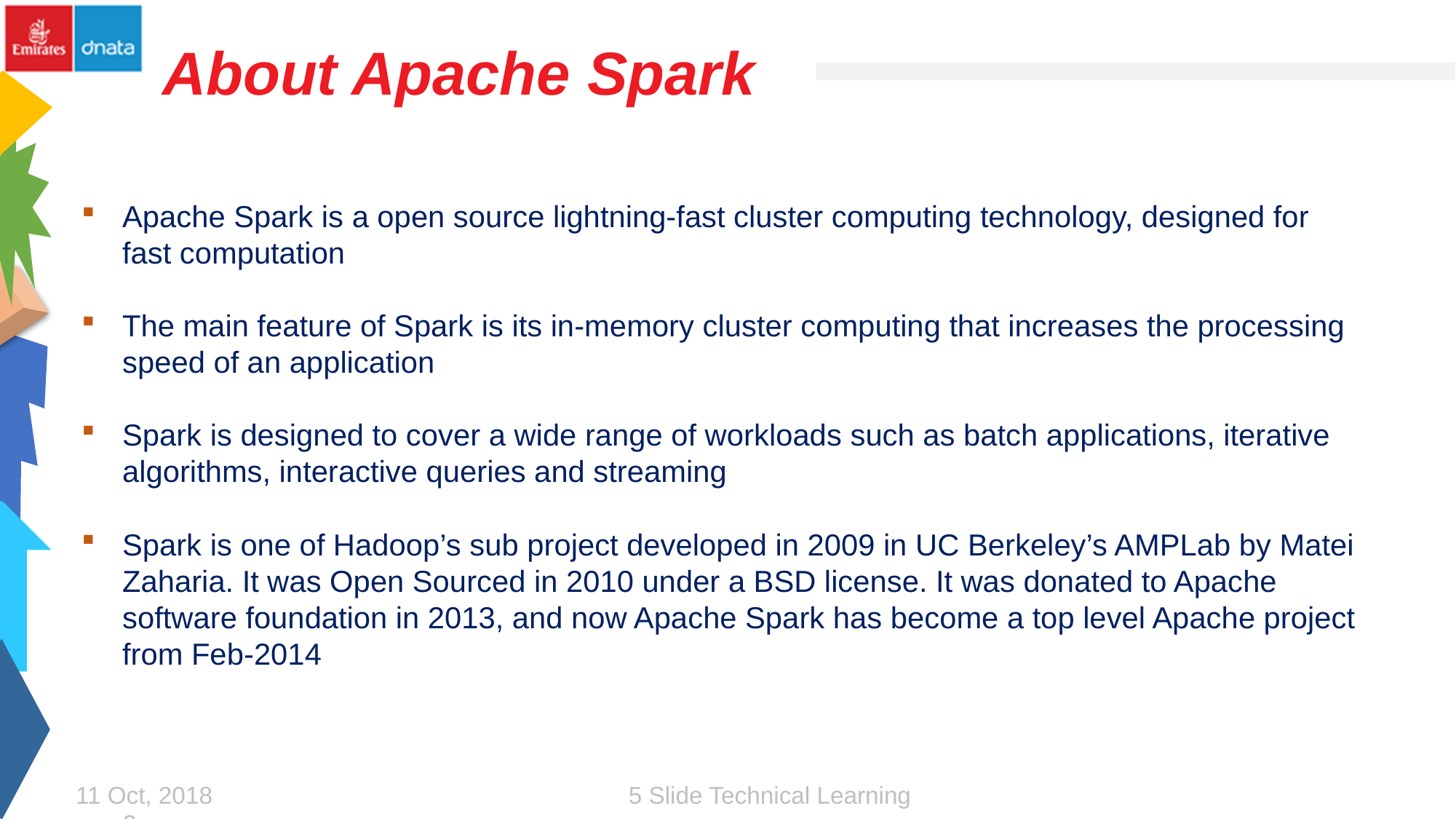

About Apache Spark

Apache Spark is a open source lightning-fast cluster computing technology, designed for fast computation

The main feature of Spark is its in-memory cluster computing that increases the processing speed of an application

Spark is designed to cover a wide range of workloads such as batch applications, iterative algorithms, interactive queries and streaming

Spark is one of Hadoop’s sub project developed in 2009 in UC Berkeley’s AMPLab by Matei Zaharia. It was Open Sourced in 2010 under a BSD license. It was donated to Apache software foundation in 2013, and now Apache Spark has become a top level Apache project from Feb-2014